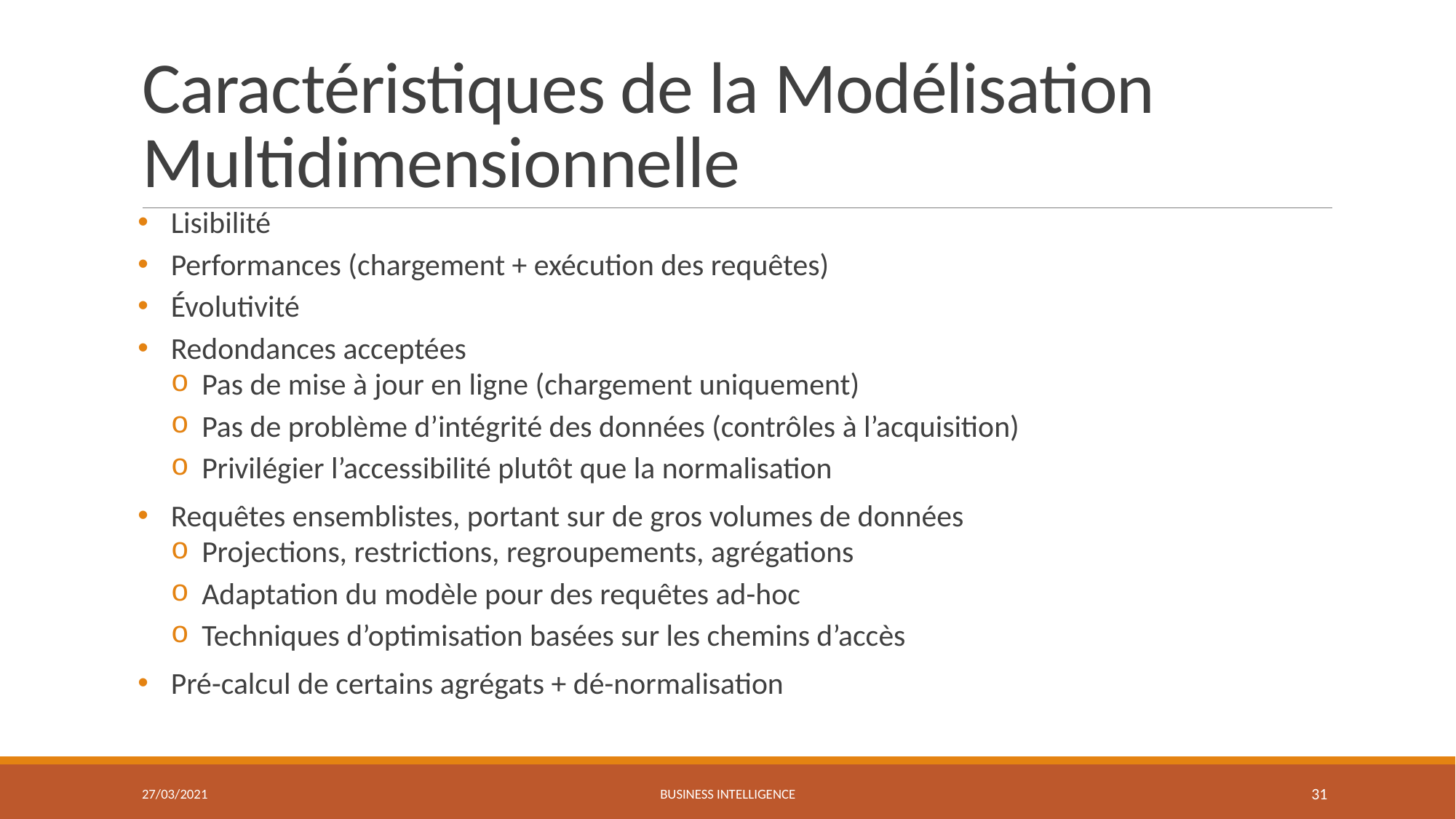

# Caractéristiques de la Modélisation Multidimensionnelle
Lisibilité
Performances (chargement + exécution des requêtes)
Évolutivité
Redondances acceptées
Pas de mise à jour en ligne (chargement uniquement)
Pas de problème d’intégrité des données (contrôles à l’acquisition)
Privilégier l’accessibilité plutôt que la normalisation
Requêtes ensemblistes, portant sur de gros volumes de données
Projections, restrictions, regroupements, agrégations
Adaptation du modèle pour des requêtes ad-hoc
Techniques d’optimisation basées sur les chemins d’accès
Pré-calcul de certains agrégats + dé-normalisation
27/03/2021
Business Intelligence
31